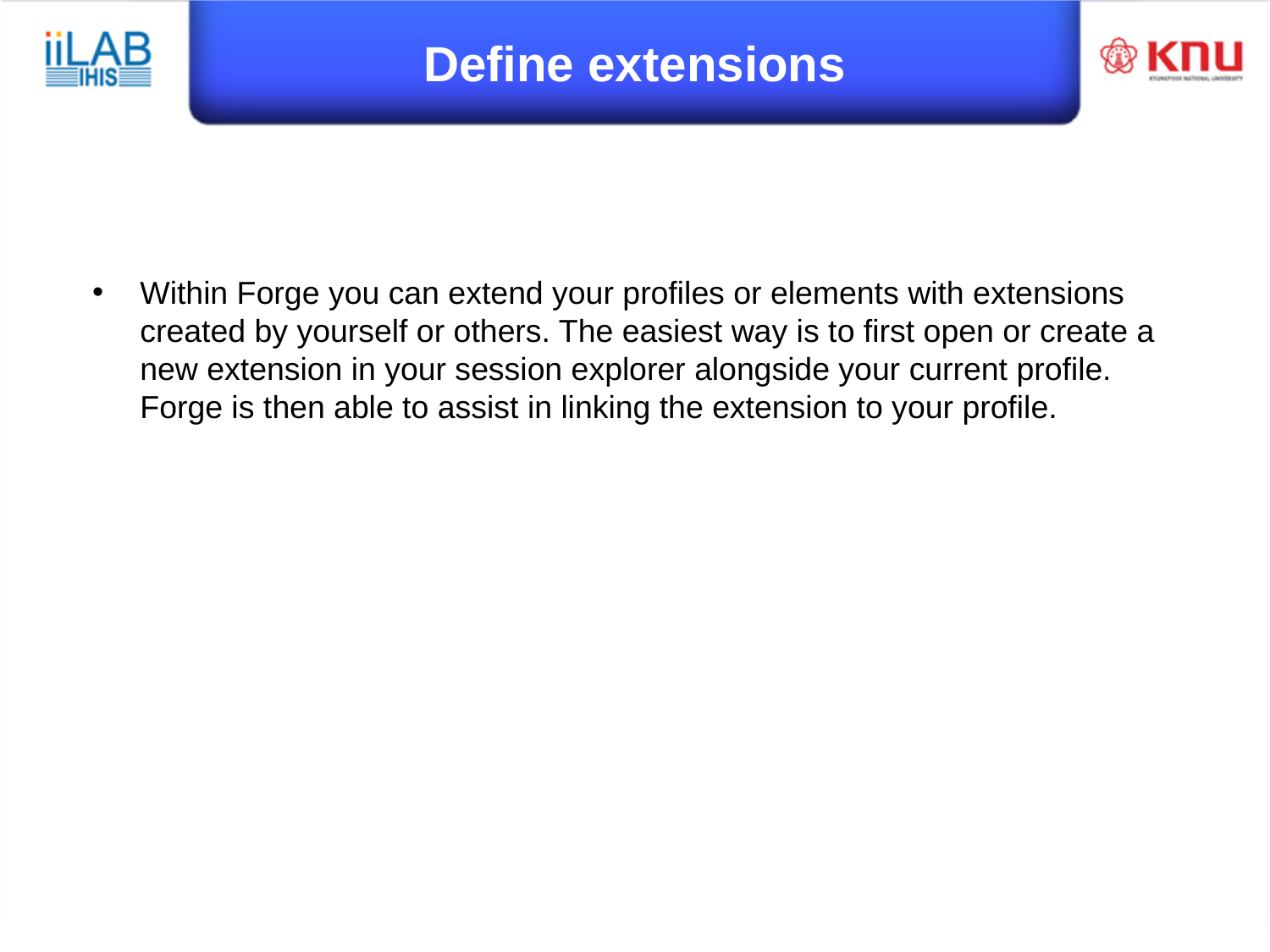

# Deﬁne extensions
Within Forge you can extend your proﬁles or elements with extensions created by yourself or others. The easiest way is to ﬁrst open or create a new extension in your session explorer alongside your current proﬁle. Forge is then able to assist in linking the extension to your proﬁle.